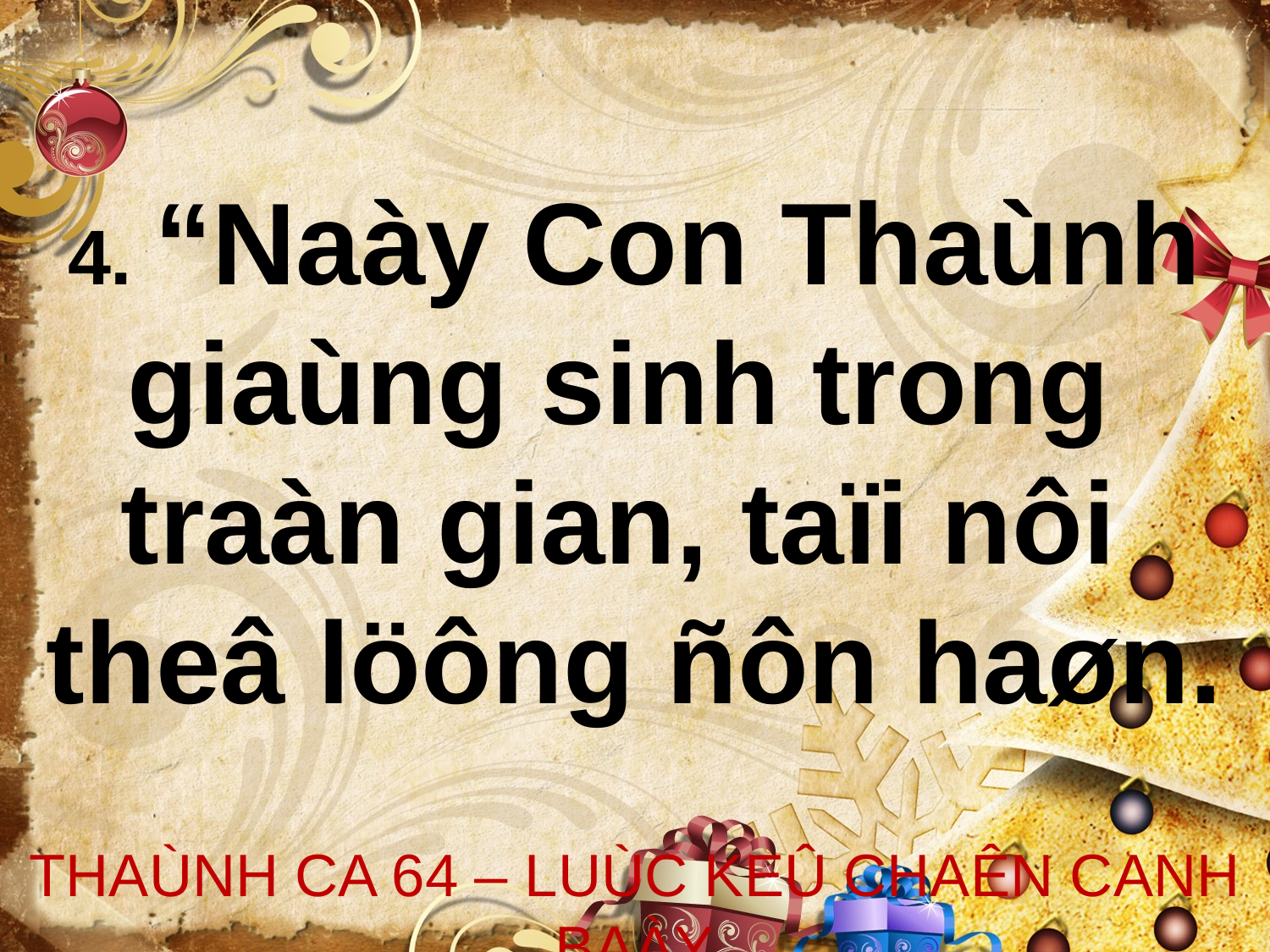

4. “Naày Con Thaùnh giaùng sinh trong
traàn gian, taïi nôi
theâ löông ñôn haøn.
THAÙNH CA 64 – LUÙC KEÛ CHAÊN CANH BAÀY